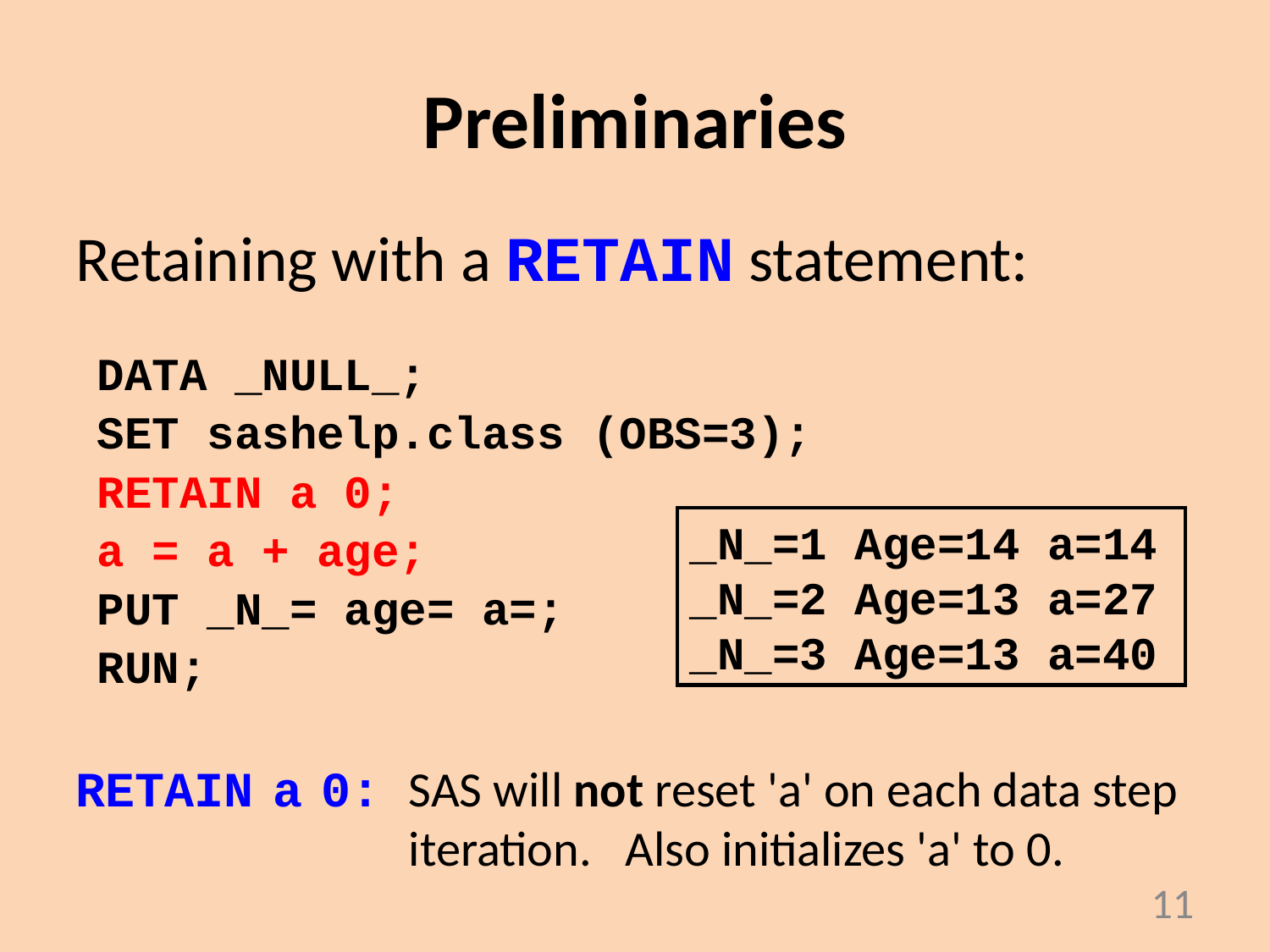

# Preliminaries
Retaining with a RETAIN statement:
DATA _NULL_;
SET sashelp.class (OBS=3);
RETAIN a 0;
a = a + age;
PUT _N_= age= a=;
RUN;
_N_=1 Age=14 a=14
_N_=2 Age=13 a=27
_N_=3 Age=13 a=40
RETAIN a 0: 	SAS will not reset 'a' on each data step iteration.   Also initializes 'a' to 0.
11